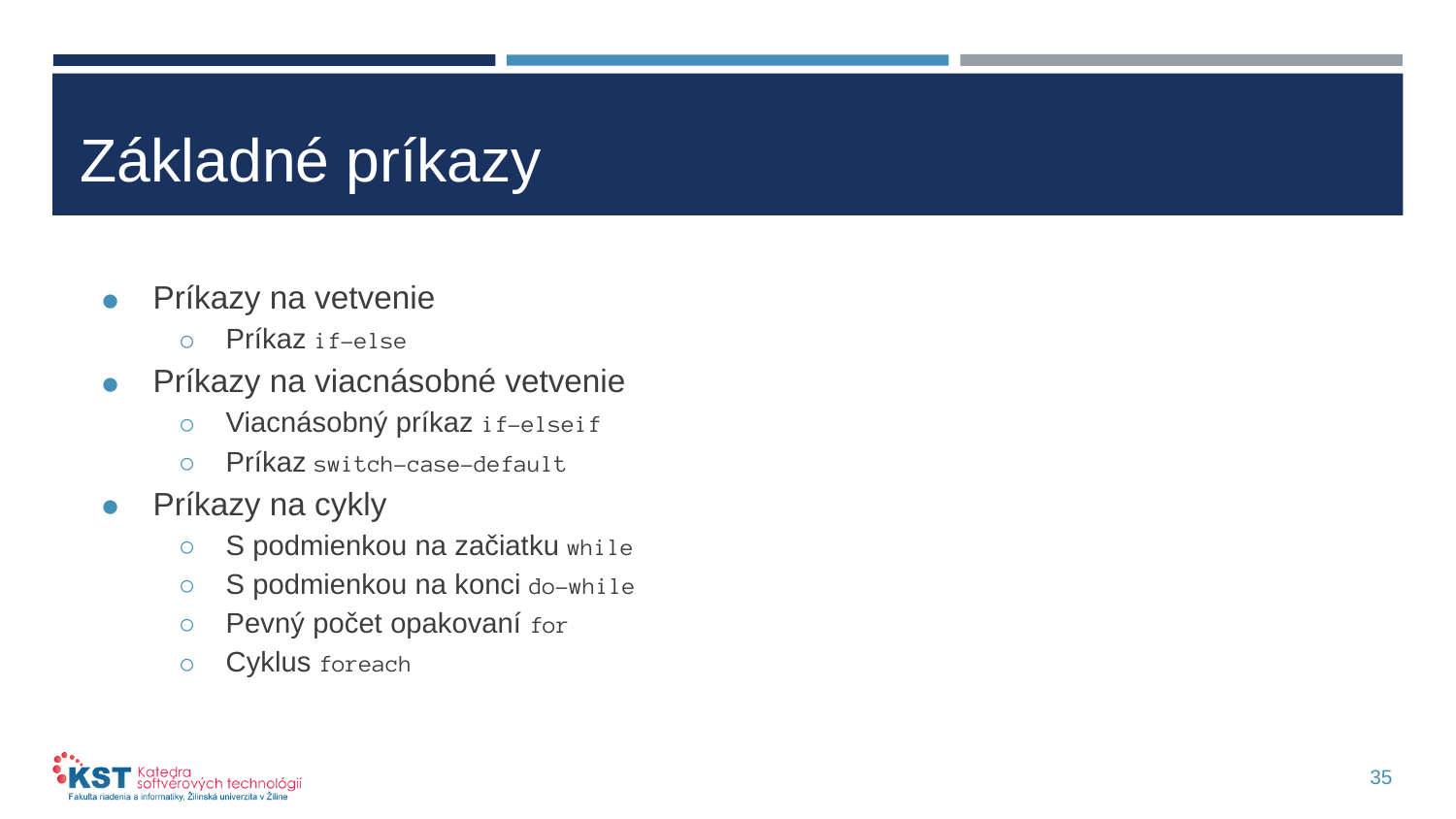

# Základné príkazy
Príkazy na vetvenie
Príkaz if-else
Príkazy na viacnásobné vetvenie
Viacnásobný príkaz if-elseif
Príkaz switch-case-default
Príkazy na cykly
S podmienkou na začiatku while
S podmienkou na konci do-while
Pevný počet opakovaní for
Cyklus foreach
35